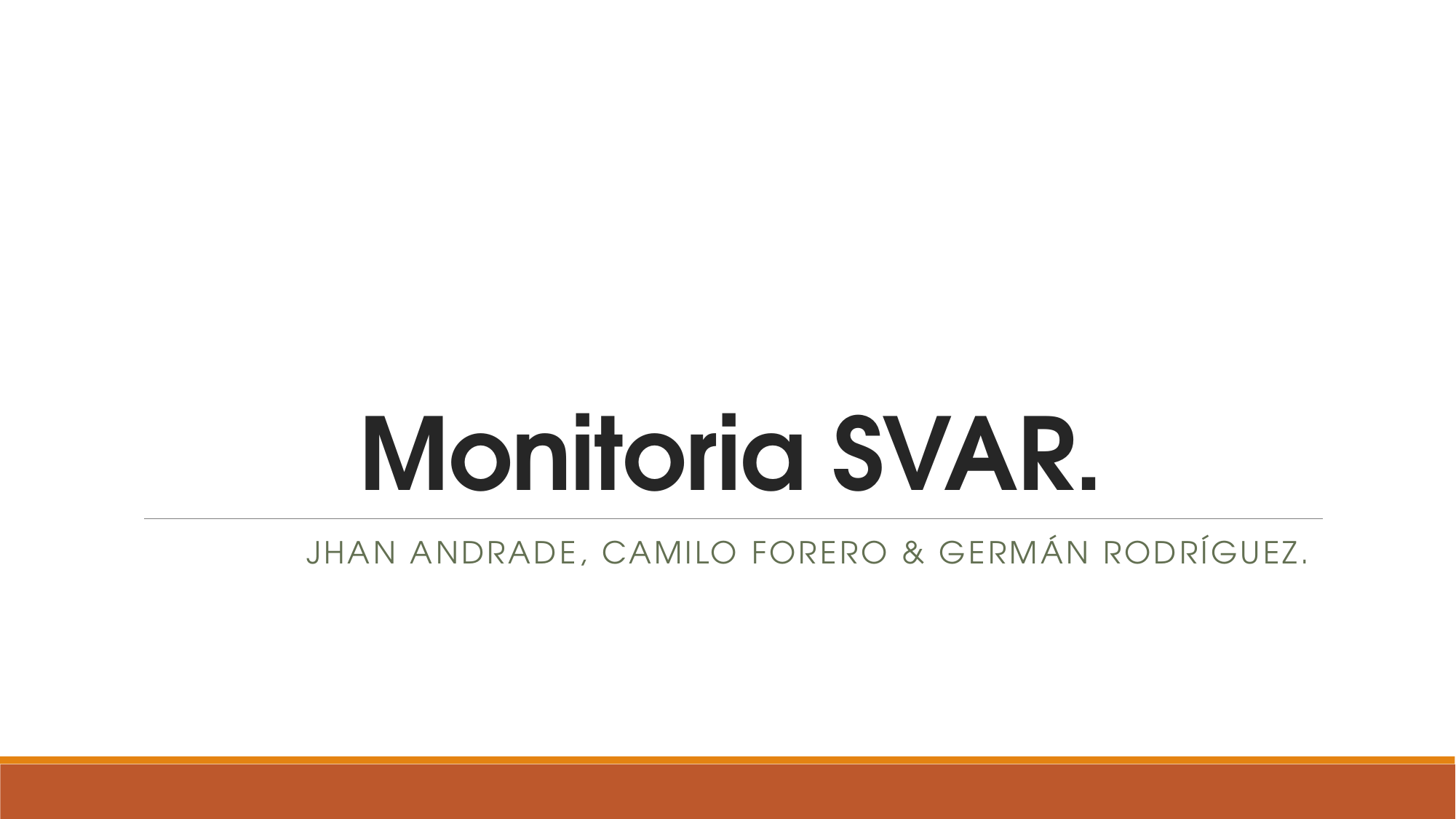

# Monitoria SVAR.
Jhan Andrade, Camilo Forero & Germán Rodríguez.